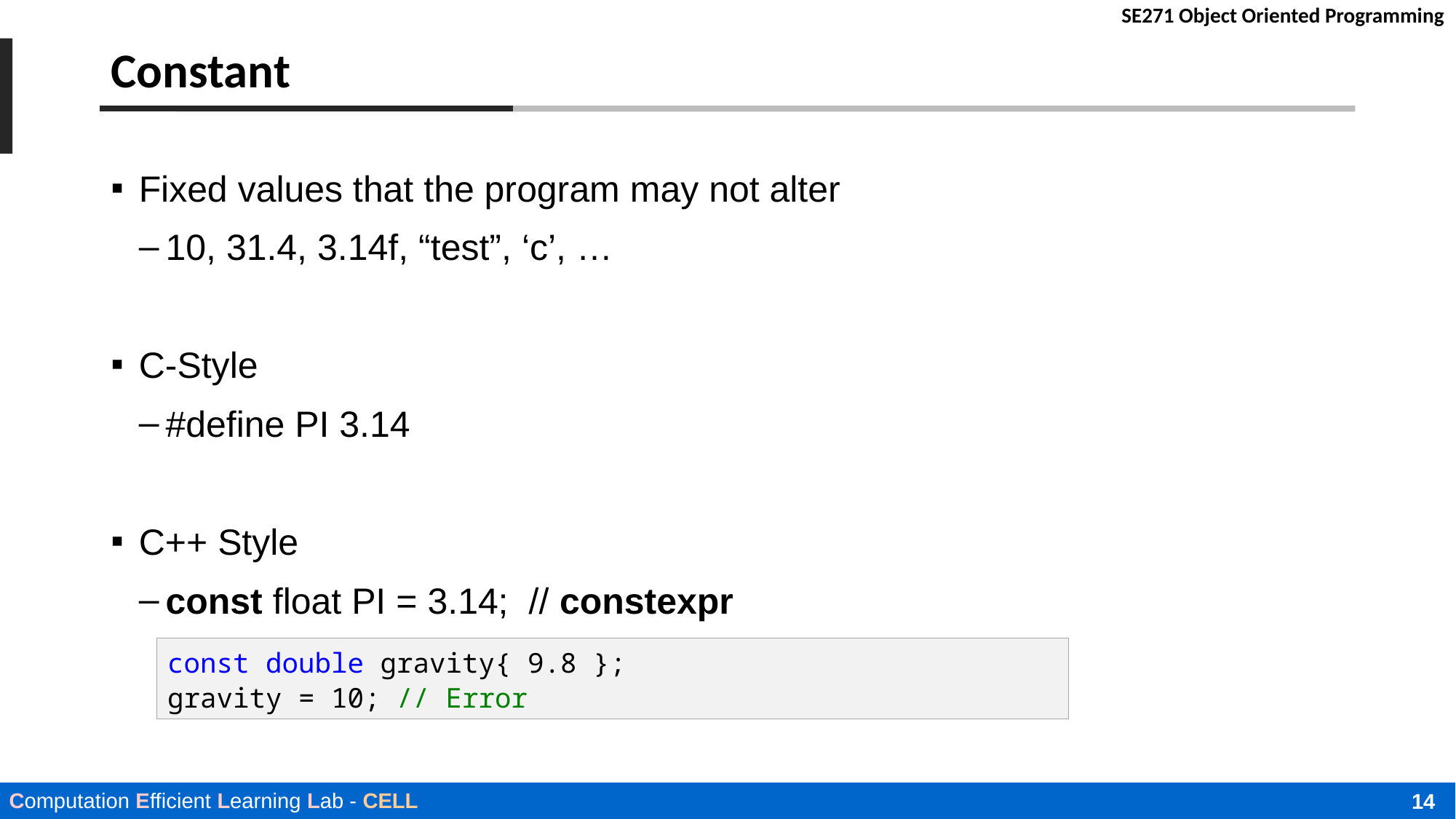

# Constant
Fixed values that the program may not alter
10, 31.4, 3.14f, “test”, ‘c’, …

C-Style
#define PI 3.14

C++ Style
const float PI = 3.14;  // constexpr

const double gravity{ 9.8 };
gravity = 10; // Error

14